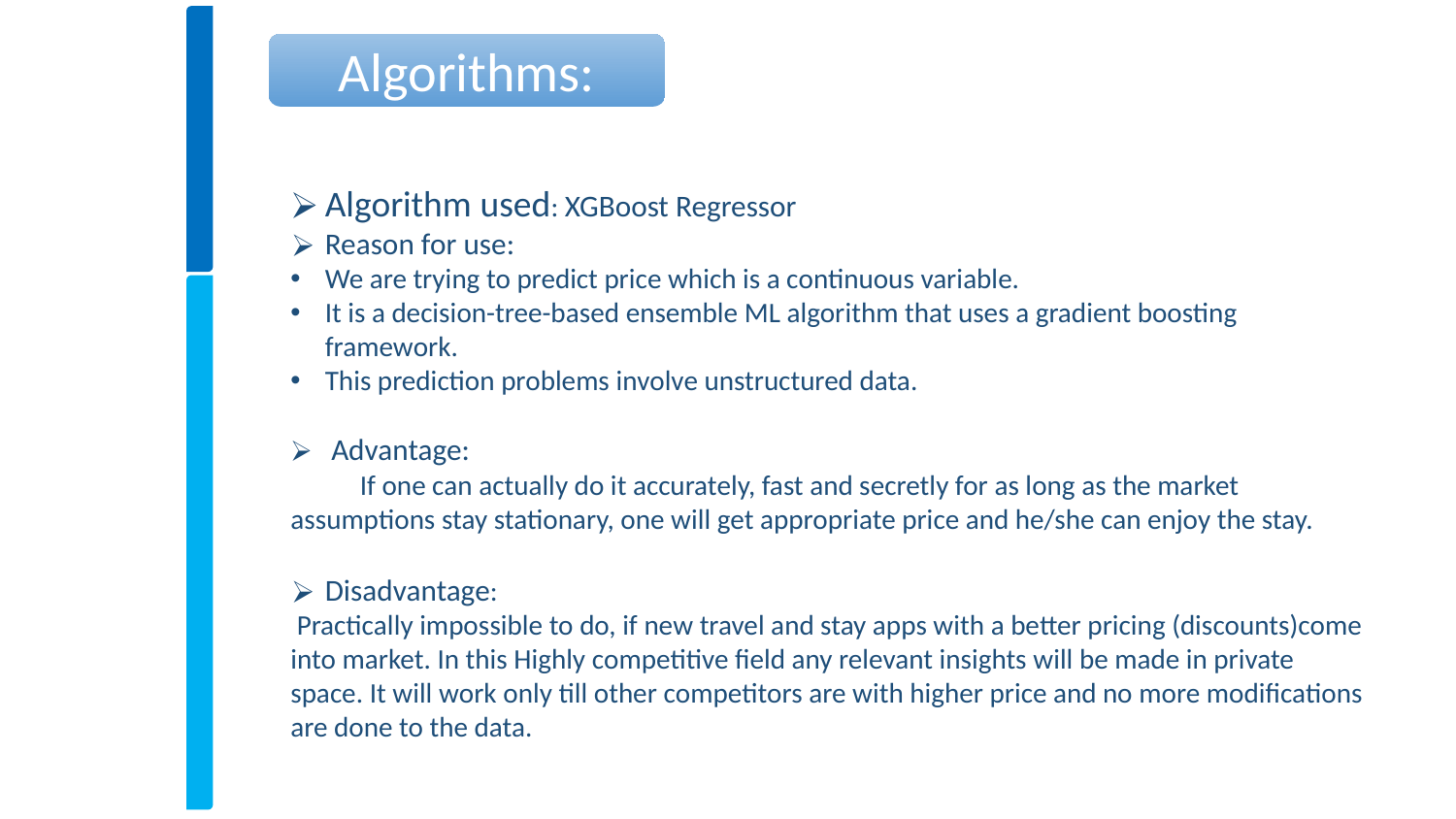

Algorithms:
Algorithm used: XGBoost Regressor
Reason for use:
We are trying to predict price which is a continuous variable.
It is a decision-tree-based ensemble ML algorithm that uses a gradient boosting framework.
This prediction problems involve unstructured data.

 Advantage:
           If one can actually do it accurately, fast and secretly for as long as the market assumptions stay stationary, one will get appropriate price and he/she can enjoy the stay.

Disadvantage:
 Practically impossible to do, if new travel and stay apps with a better pricing (discounts)come into market. In this Highly competitive field any relevant insights will be made in private space. It will work only till other competitors are with higher price and no more modifications are done to the data.